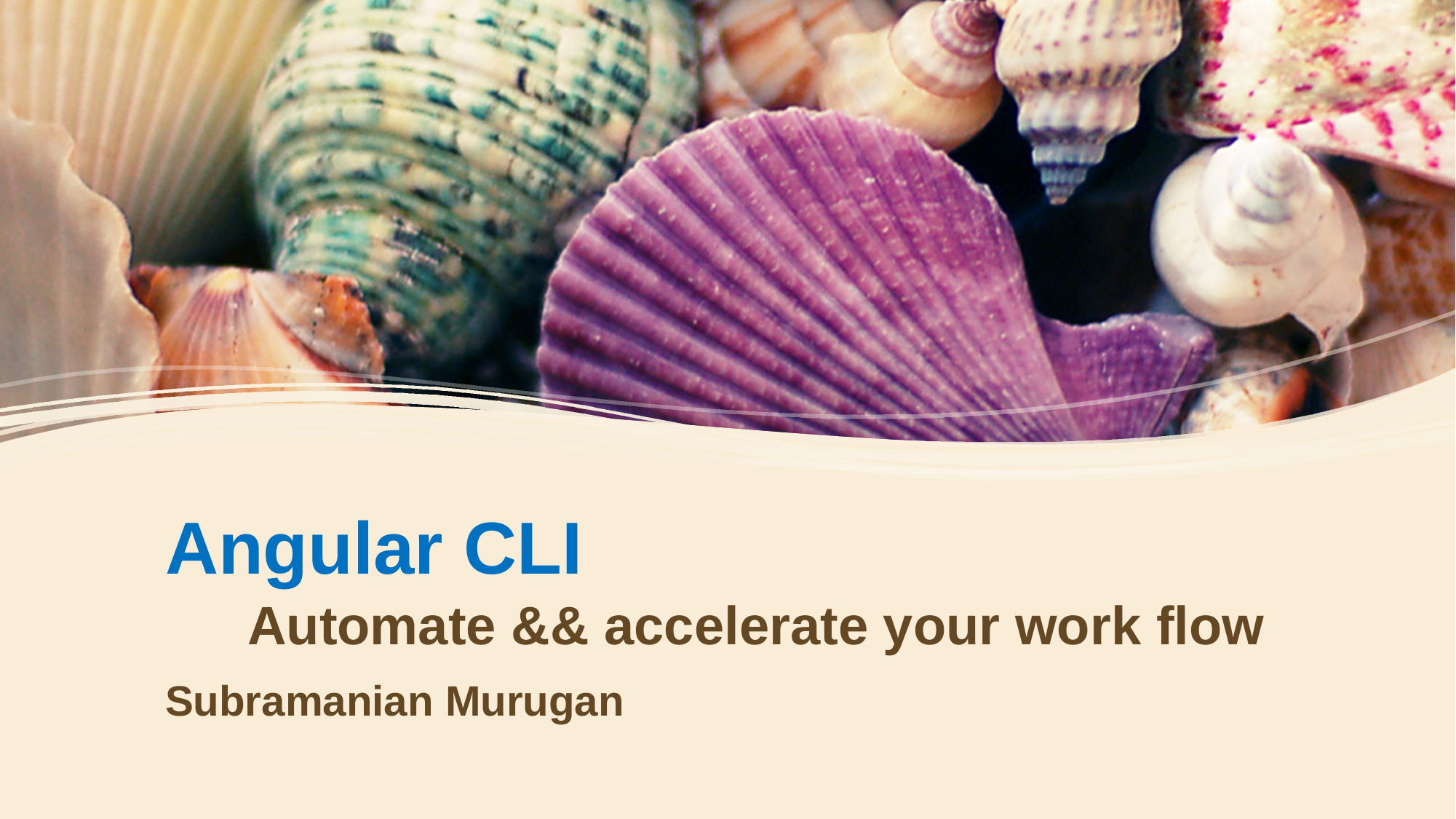

# Angular CLI Automate && accelerate your work flow
Subramanian Murugan